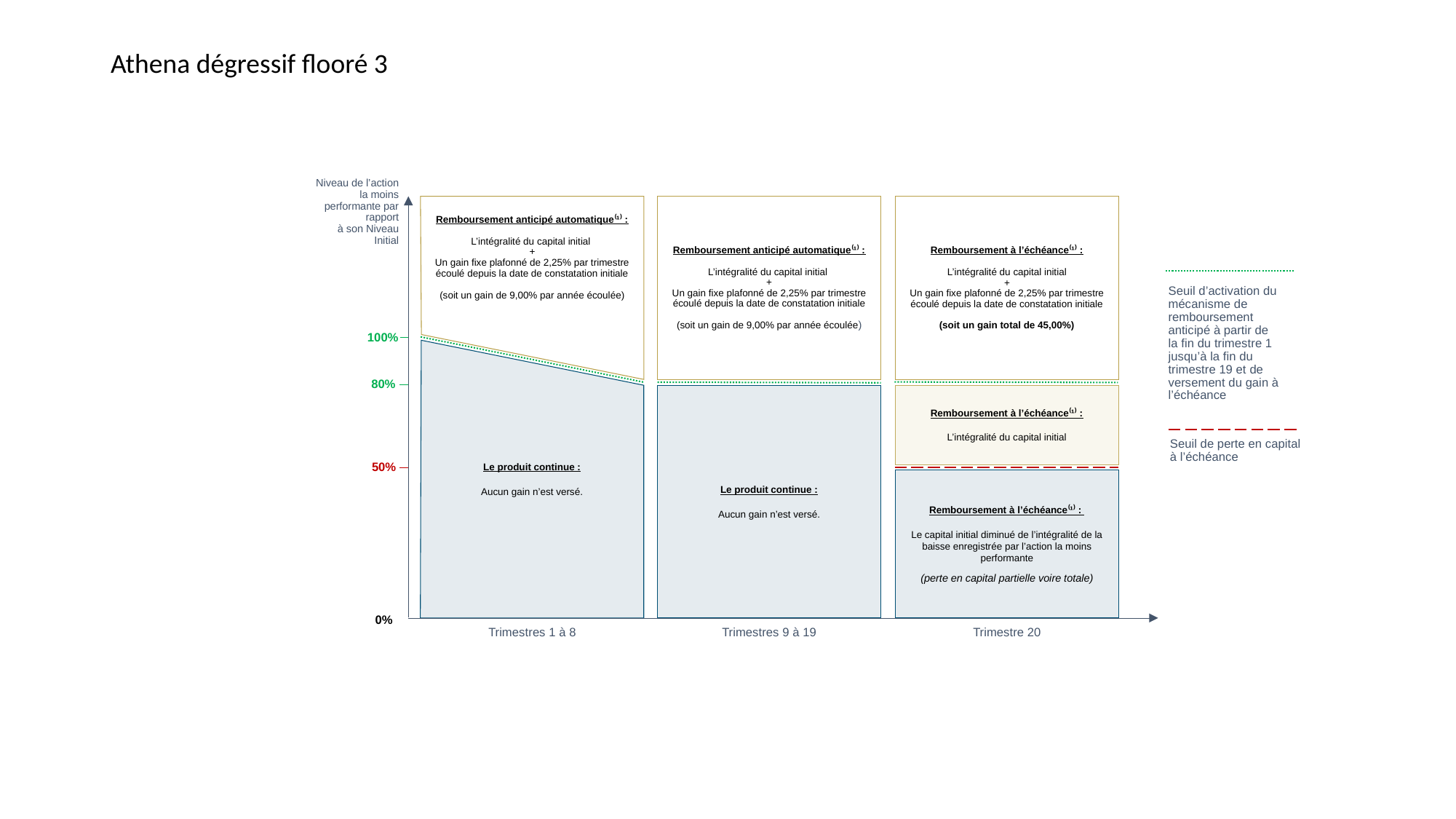

Athena dégressif flooré 3
Niveau de l’action la moins performante par rapport
à son Niveau Initial
Remboursement à l’échéance⁽¹⁾ :

L’intégralité du capital initial
+
Un gain fixe plafonné de 2,25% par trimestre écoulé depuis la date de constatation initiale

(soit un gain total de 45,00%)

Remboursement anticipé automatique⁽¹⁾ :

L’intégralité du capital initial
+
Un gain fixe plafonné de 2,25% par trimestre écoulé depuis la date de constatation initiale

(soit un gain de 9,00% par année écoulée)
Remboursement anticipé automatique⁽¹⁾ :

L’intégralité du capital initial
+
Un gain fixe plafonné de 2,25% par trimestre écoulé depuis la date de constatation initiale

(soit un gain de 9,00% par année écoulée)
Seuil d’activation du mécanisme de remboursement anticipé à partir de la fin du trimestre 1 jusqu’à la fin du trimestre 19 et de versement du gain à l’échéance
100%
Le produit continue :

Aucun gain n’est versé.
80%
Remboursement à l’échéance⁽¹⁾ :

L’intégralité du capital initial
Le produit continue :

Aucun gain n’est versé.
Seuil de perte en capital à l’échéance
50%
Remboursement à l’échéance⁽¹⁾ :

Le capital initial diminué de l’intégralité de la baisse enregistrée par l’action la moins performante

(perte en capital partielle voire totale)
0%
Trimestre 20
Trimestres 1 à 8
Trimestres 9 à 19